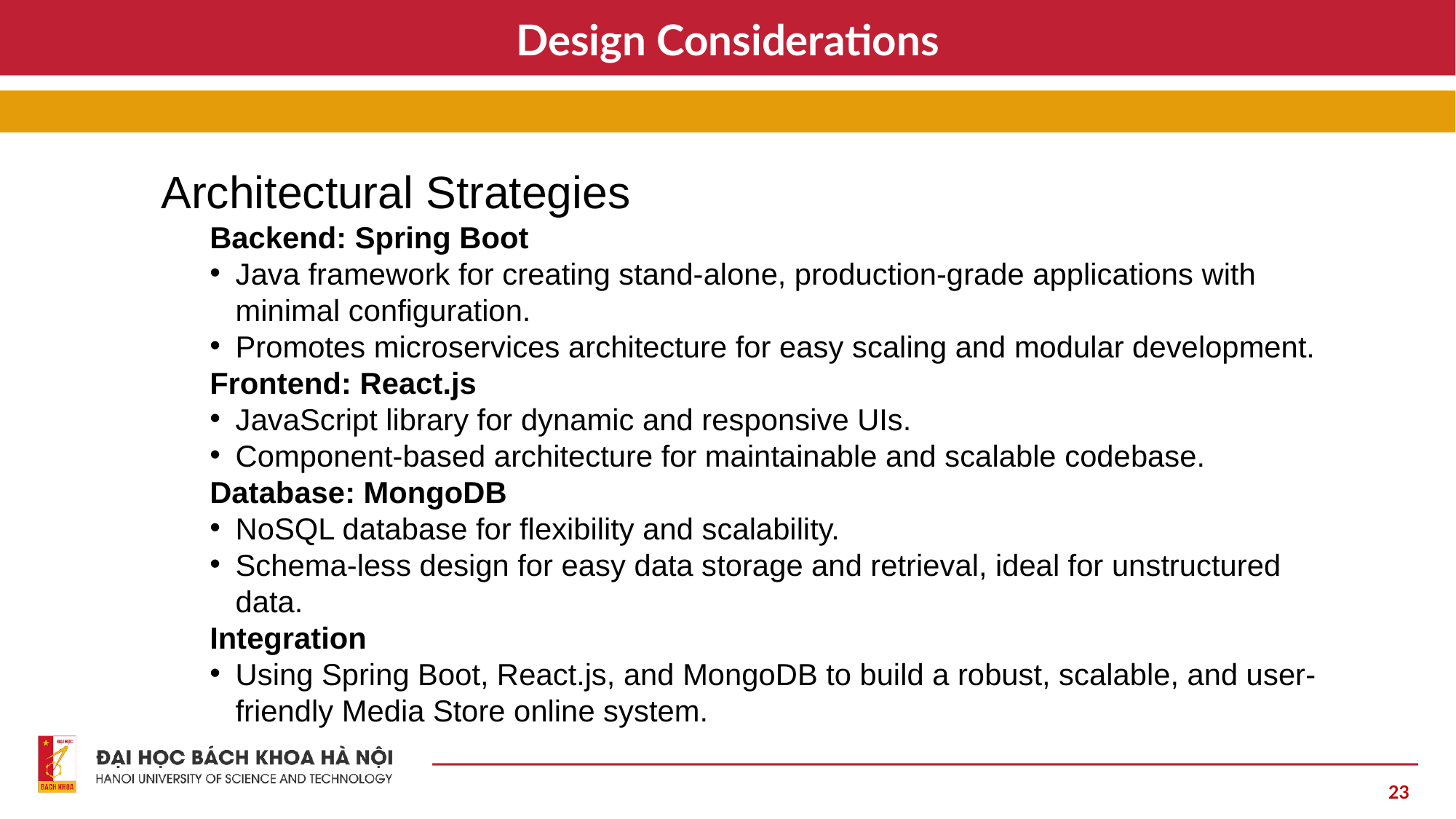

# Design Considerations
Architectural Strategies
Backend: Spring Boot
Java framework for creating stand-alone, production-grade applications with minimal configuration.
Promotes microservices architecture for easy scaling and modular development.
Frontend: React.js
JavaScript library for dynamic and responsive UIs.
Component-based architecture for maintainable and scalable codebase.
Database: MongoDB
NoSQL database for flexibility and scalability.
Schema-less design for easy data storage and retrieval, ideal for unstructured data.
Integration
Using Spring Boot, React.js, and MongoDB to build a robust, scalable, and user-friendly Media Store online system.
23